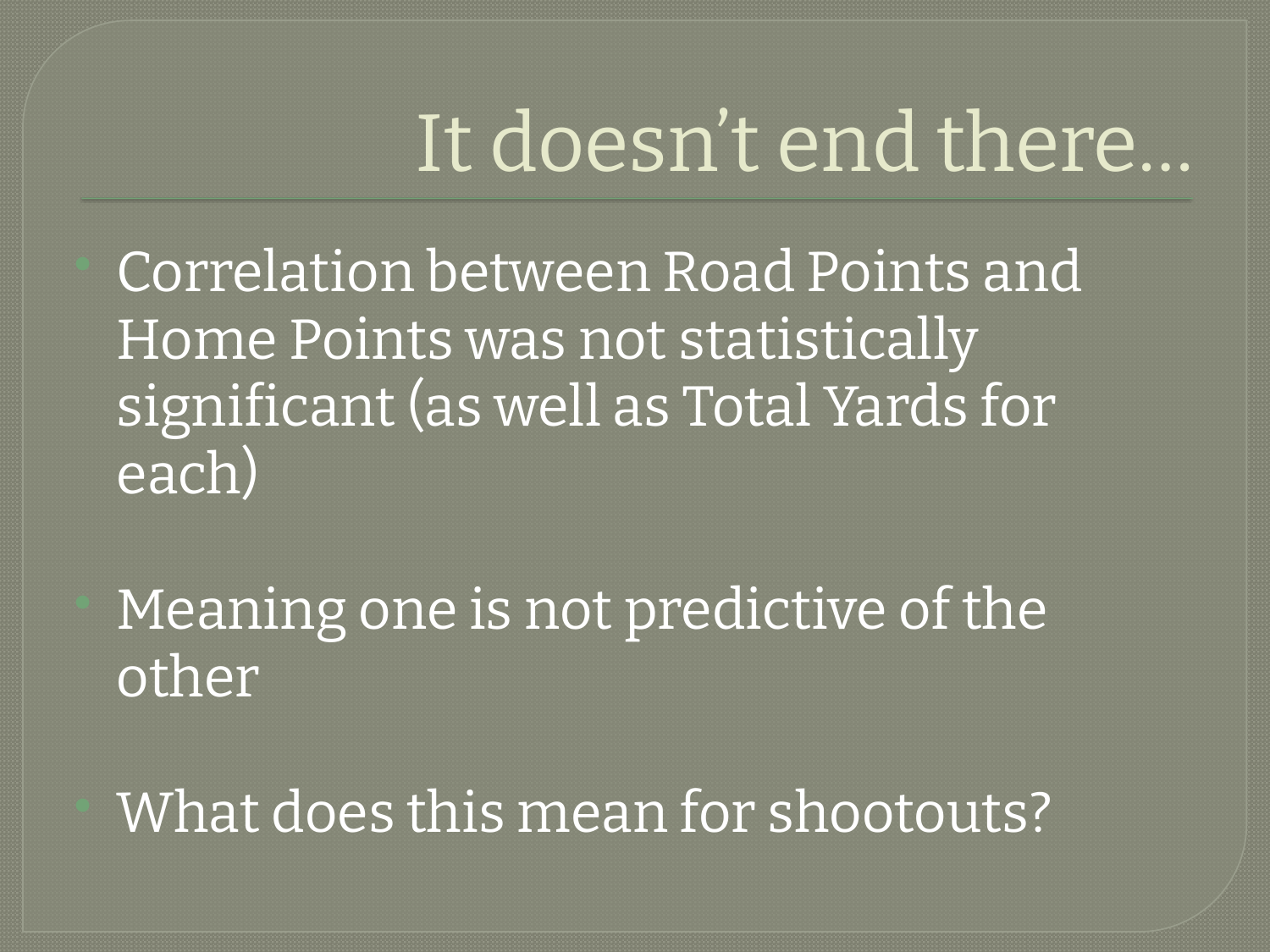

# It doesn’t end there…
Correlation between Road Points and Home Points was not statistically significant (as well as Total Yards for each)

Meaning one is not predictive of the other

What does this mean for shootouts?